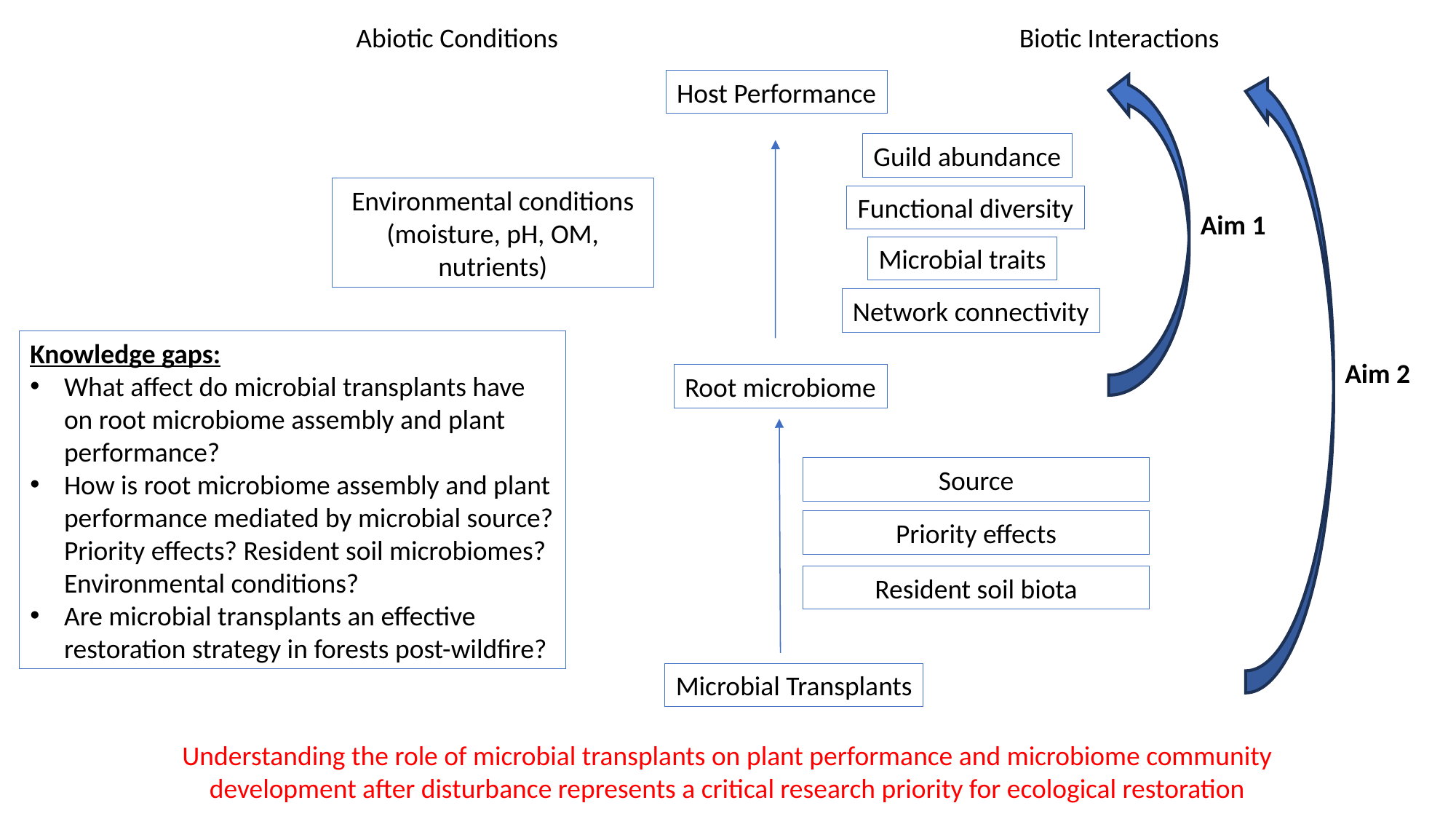

Abiotic Conditions
Biotic Interactions
Host Performance
Guild abundance

Environmental conditions (moisture, pH, OM, nutrients)
Functional diversity

Aim 1
Microbial traits
Network connectivity
Knowledge gaps:
What affect do microbial transplants have on root microbiome assembly and plant performance?
How is root microbiome assembly and plant performance mediated by microbial source? Priority effects? Resident soil microbiomes? Environmental conditions?
Are microbial transplants an effective restoration strategy in forests post-wildfire?

Aim 2
Root microbiome

Source
Priority effects
Resident soil biota
Microbial Transplants
Understanding the role of microbial transplants on plant performance and microbiome community development after disturbance represents a critical research priority for ecological restoration